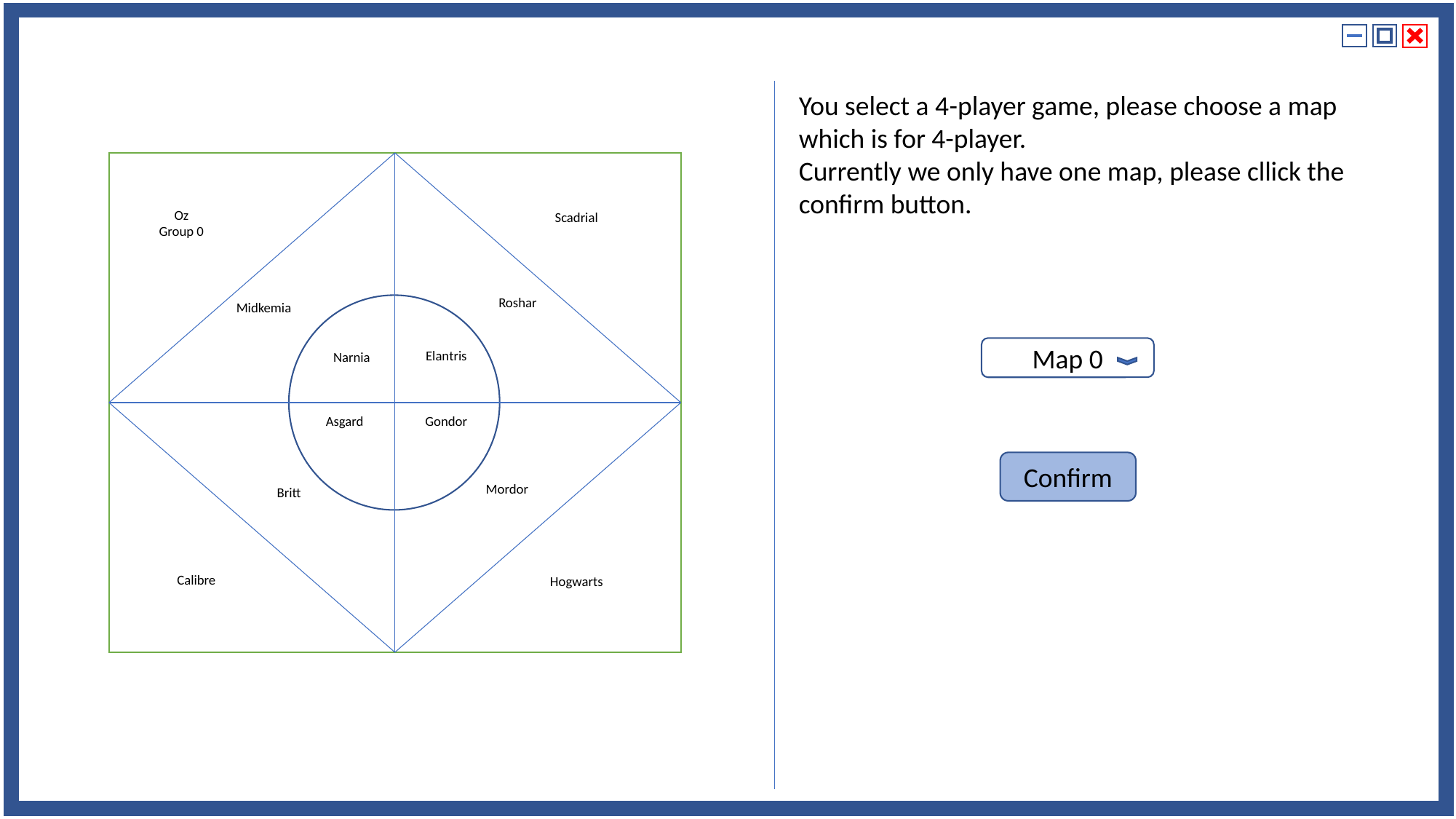

You select a 4-player game, please choose a map which is for 4-player.
Currently we only have one map, please cllick the confirm button.

Oz
Group 0
Scadrial
Roshar
Midkemia
Elantris
Narnia
Asgard
Gondor
Mordor
Britt
Calibre
Hogwarts
Map 0

Confirm